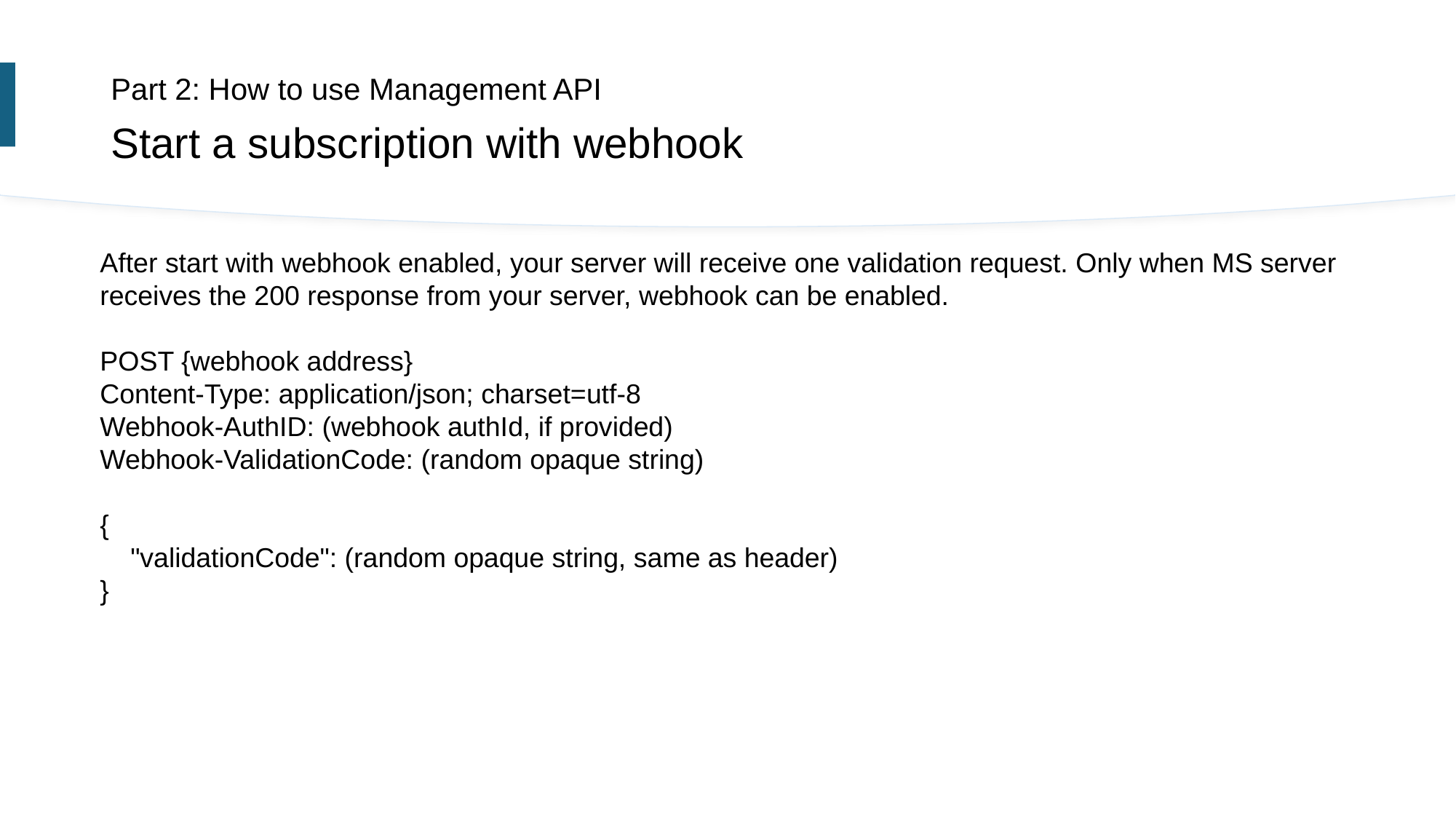

Part 2: How to use Management API
Start a subscription with webhook

After start with webhook enabled, your server will receive one validation request. Only when MS server receives the 200 response from your server, webhook can be enabled.

POST {webhook address}
Content-Type: application/json; charset=utf-8
Webhook-AuthID: (webhook authId, if provided)
Webhook-ValidationCode: (random opaque string)

{
    "validationCode": (random opaque string, same as header)
}